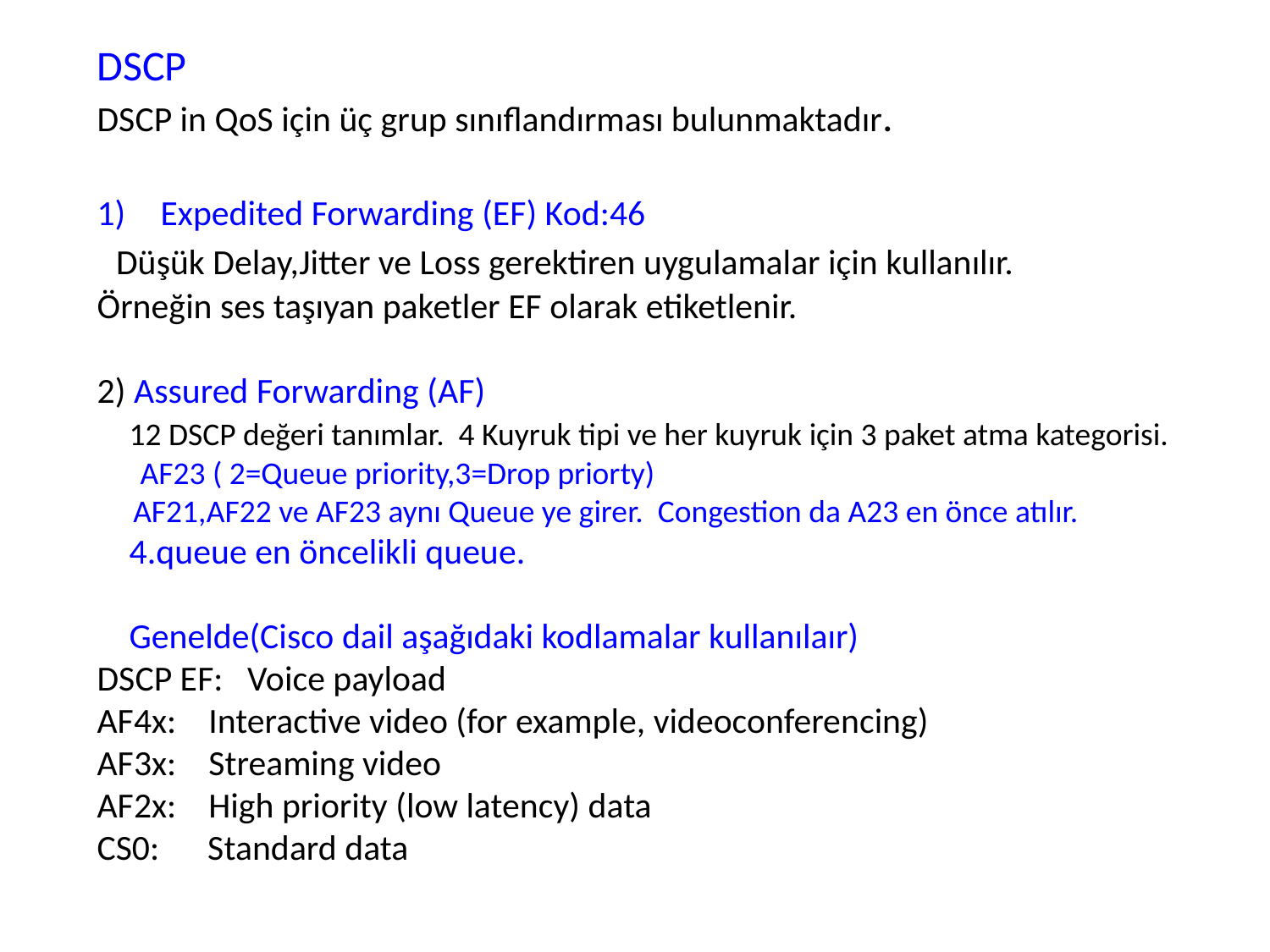

DSCP
DSCP in QoS için üç grup sınıflandırması bulunmaktadır.

Expedited Forwarding (EF) Kod:46
  Düşük Delay,Jitter ve Loss gerektiren uygulamalar için kullanılır.
Örneğin ses taşıyan paketler EF olarak etiketlenir.

2) Assured Forwarding (AF)
    12 DSCP değeri tanımlar.  4 Kuyruk tipi ve her kuyruk için 3 paket atma kategorisi.
      AF23 ( 2=Queue priority,3=Drop priorty)
     AF21,AF22 ve AF23 aynı Queue ye girer.  Congestion da A23 en önce atılır.
    4.queue en öncelikli queue.

    Genelde(Cisco dail aşağıdaki kodlamalar kullanılaır)
DSCP EF:   Voice payload
AF4x:    Interactive video (for example, videoconferencing)
AF3x:    Streaming video
AF2x:    High priority (low latency) data
CS0:      Standard data